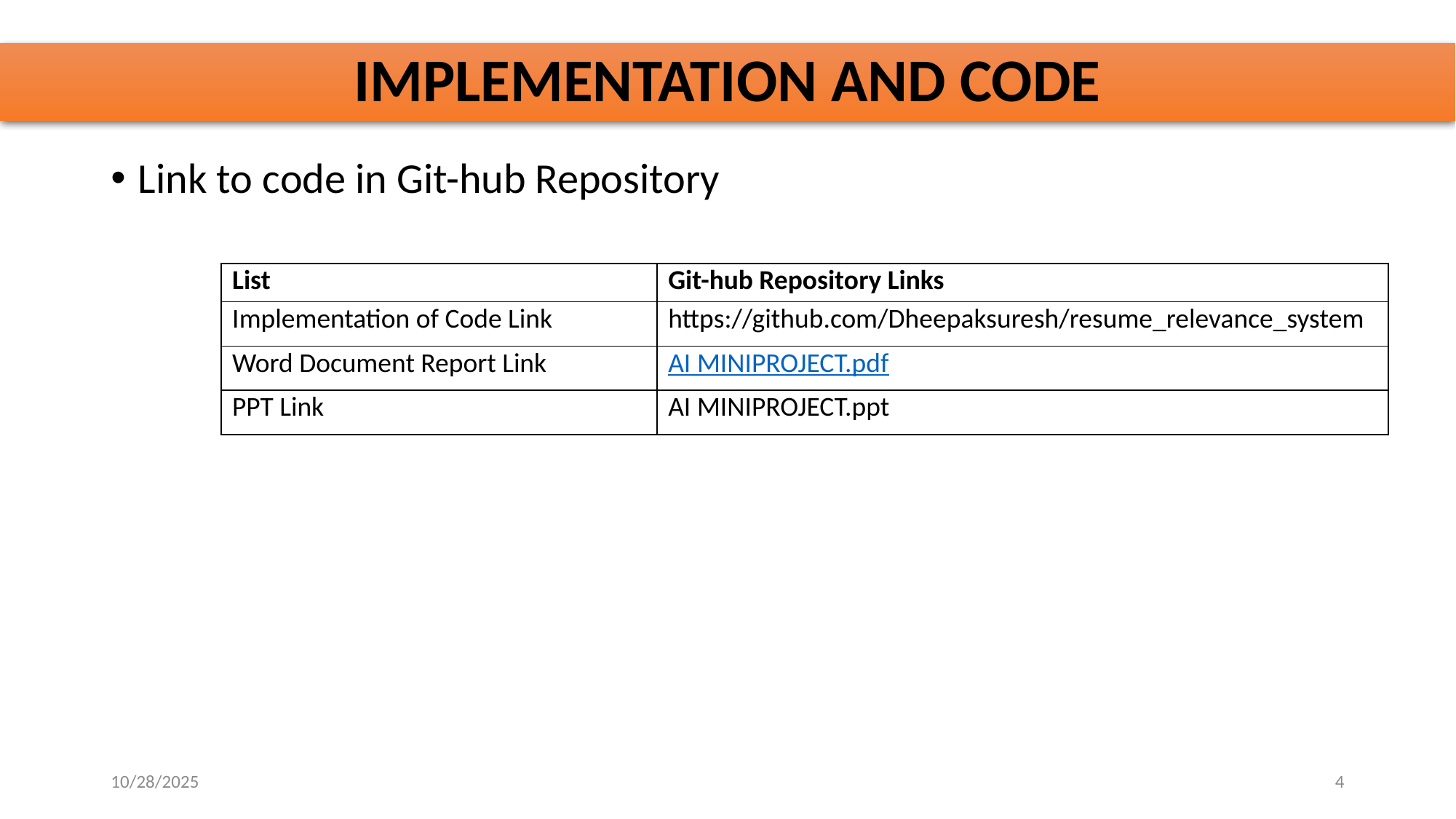

# IMPLEMENTATION AND CODE
Link to code in Git-hub Repository

| List | Git-hub Repository Links |
| --- | --- |
| Implementation of Code Link | https://github.com/Dheepaksuresh/resume\_relevance\_system |
| Word Document Report Link | AI MINIPROJECT.pdf |
| PPT Link | AI MINIPROJECT.ppt |
10/28/2025
4